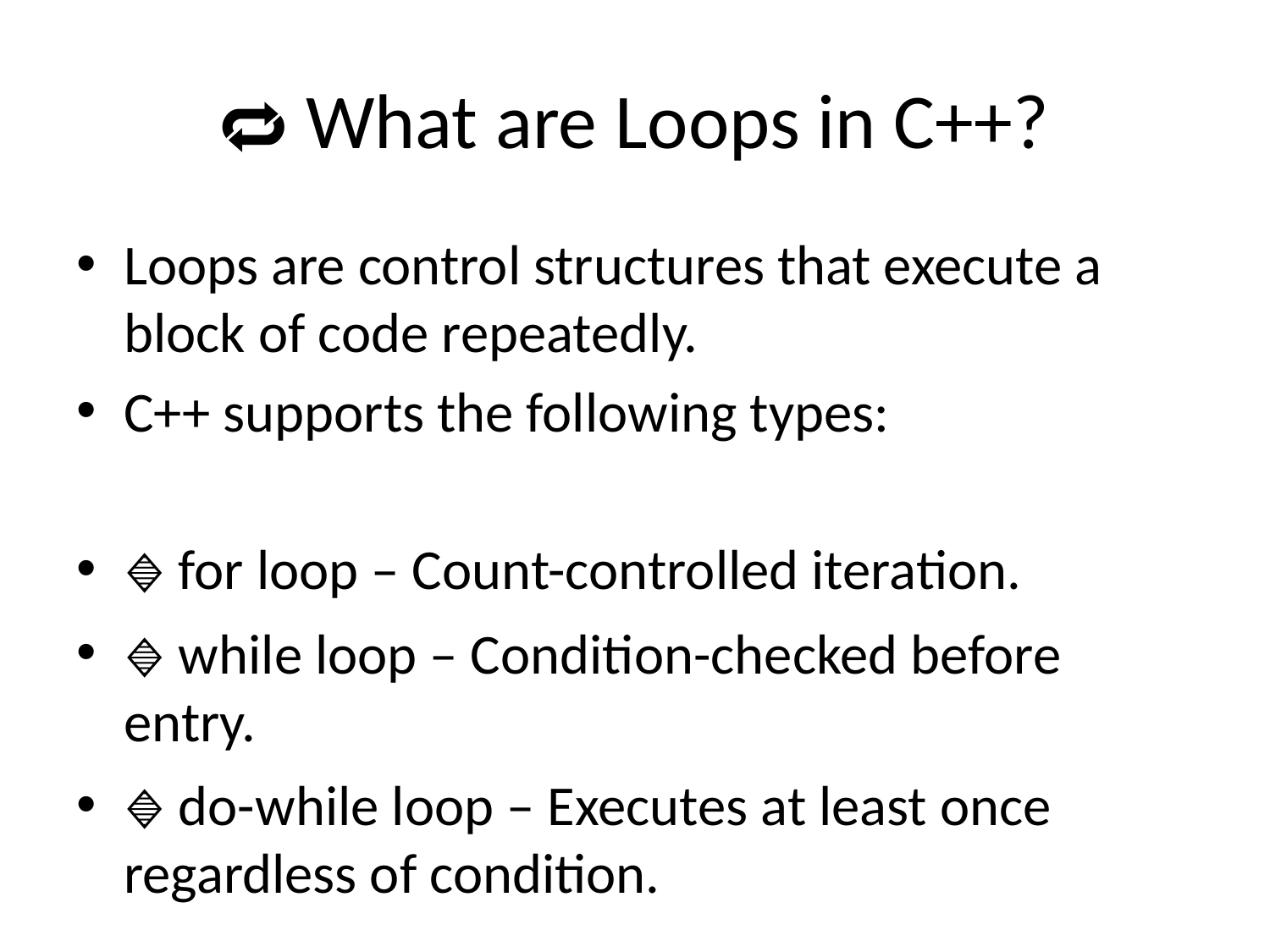

# 🔁 What are Loops in C++?
Loops are control structures that execute a block of code repeatedly.
C++ supports the following types:

🔹 for loop – Count-controlled iteration.
🔹 while loop – Condition-checked before entry.
🔹 do-while loop – Executes at least once regardless of condition.